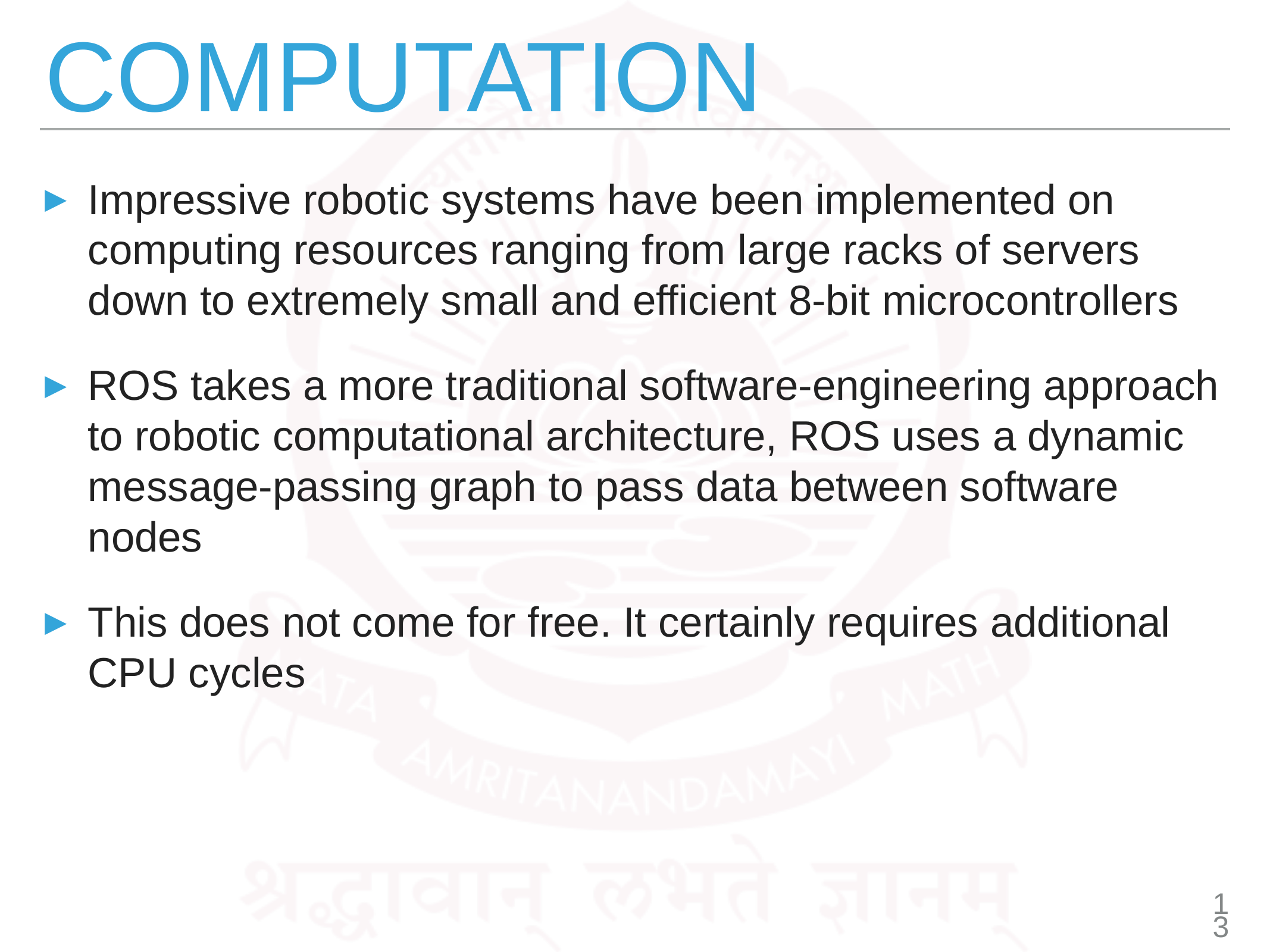

# Computation
Impressive robotic systems have been implemented on computing resources ranging from large racks of servers down to extremely small and efficient 8-bit microcontrollers
ROS takes a more traditional software-engineering approach to robotic computational architecture, ROS uses a dynamic message-passing graph to pass data between software nodes
This does not come for free. It certainly requires additional CPU cycles
13